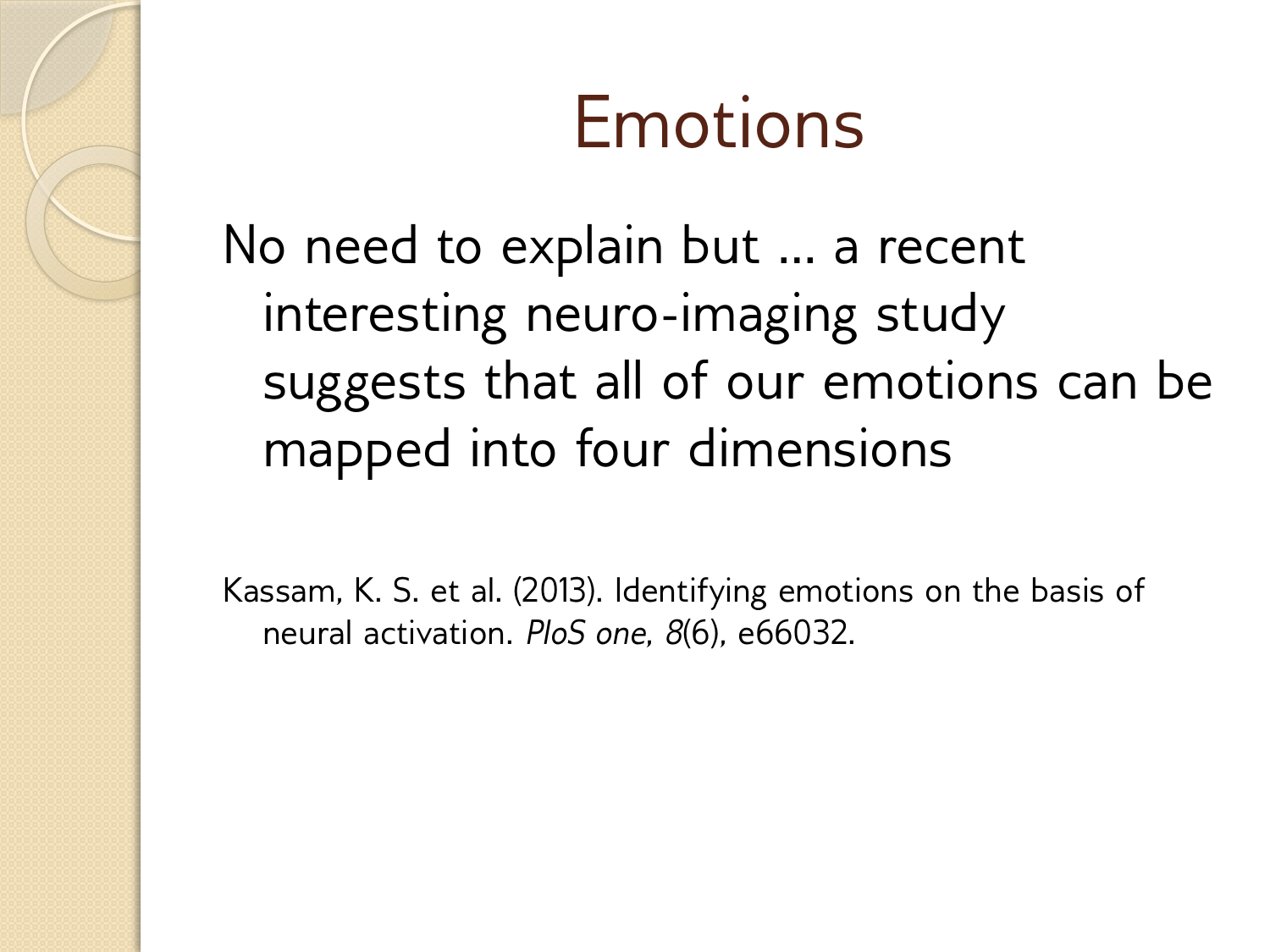

# Emotions
No need to explain but … a recent interesting neuro-imaging study suggests that all of our emotions can be mapped into four dimensions

Kassam, K. S. et al. (2013). Identifying emotions on the basis of neural activation. PloS one, 8(6), e66032.‏